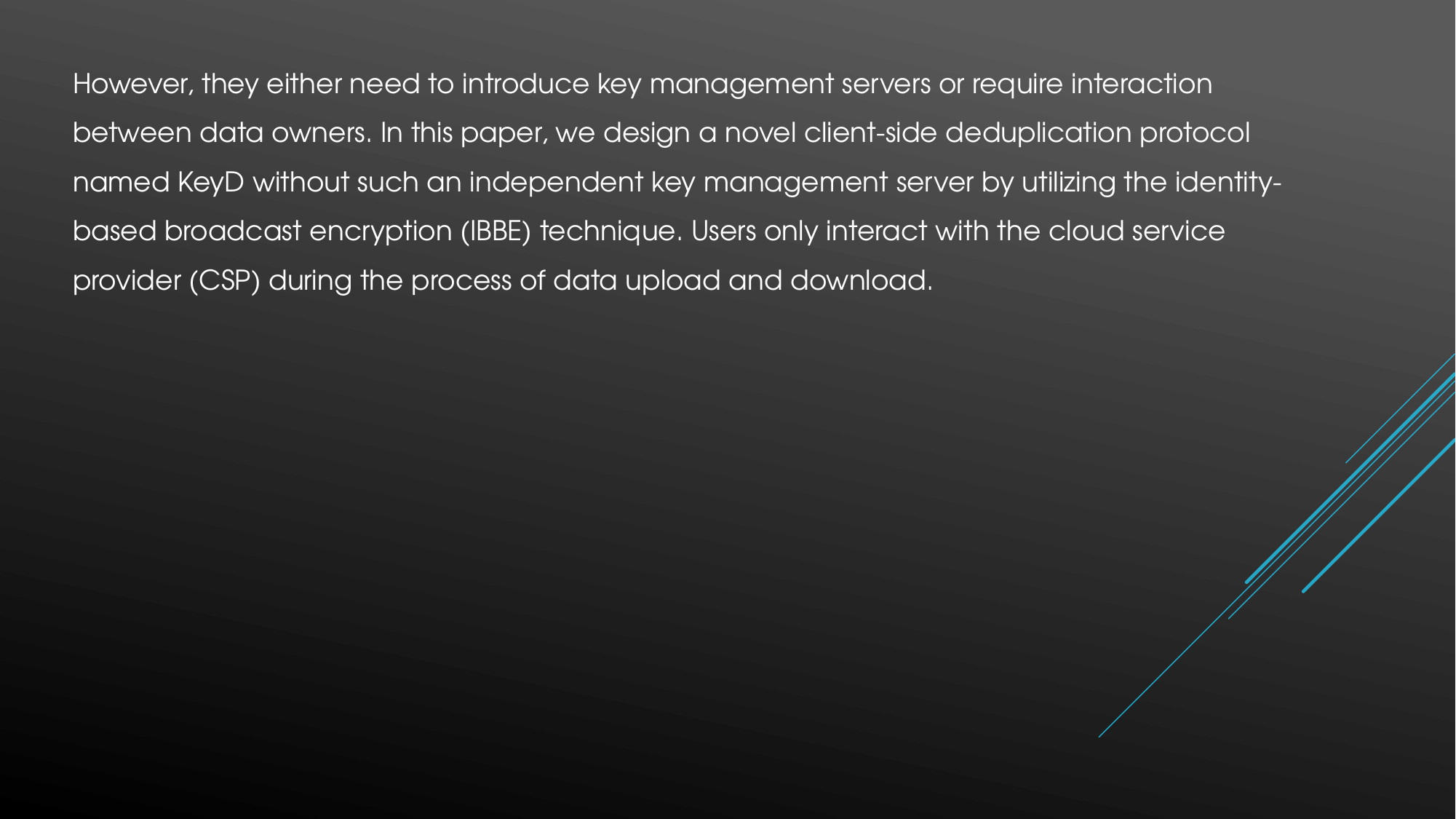

However, they either need to introduce key management servers or require interaction between data owners. In this paper, we design a novel client-side deduplication protocol named KeyD without such an independent key management server by utilizing the identity-based broadcast encryption (IBBE) technique. Users only interact with the cloud service provider (CSP) during the process of data upload and download.